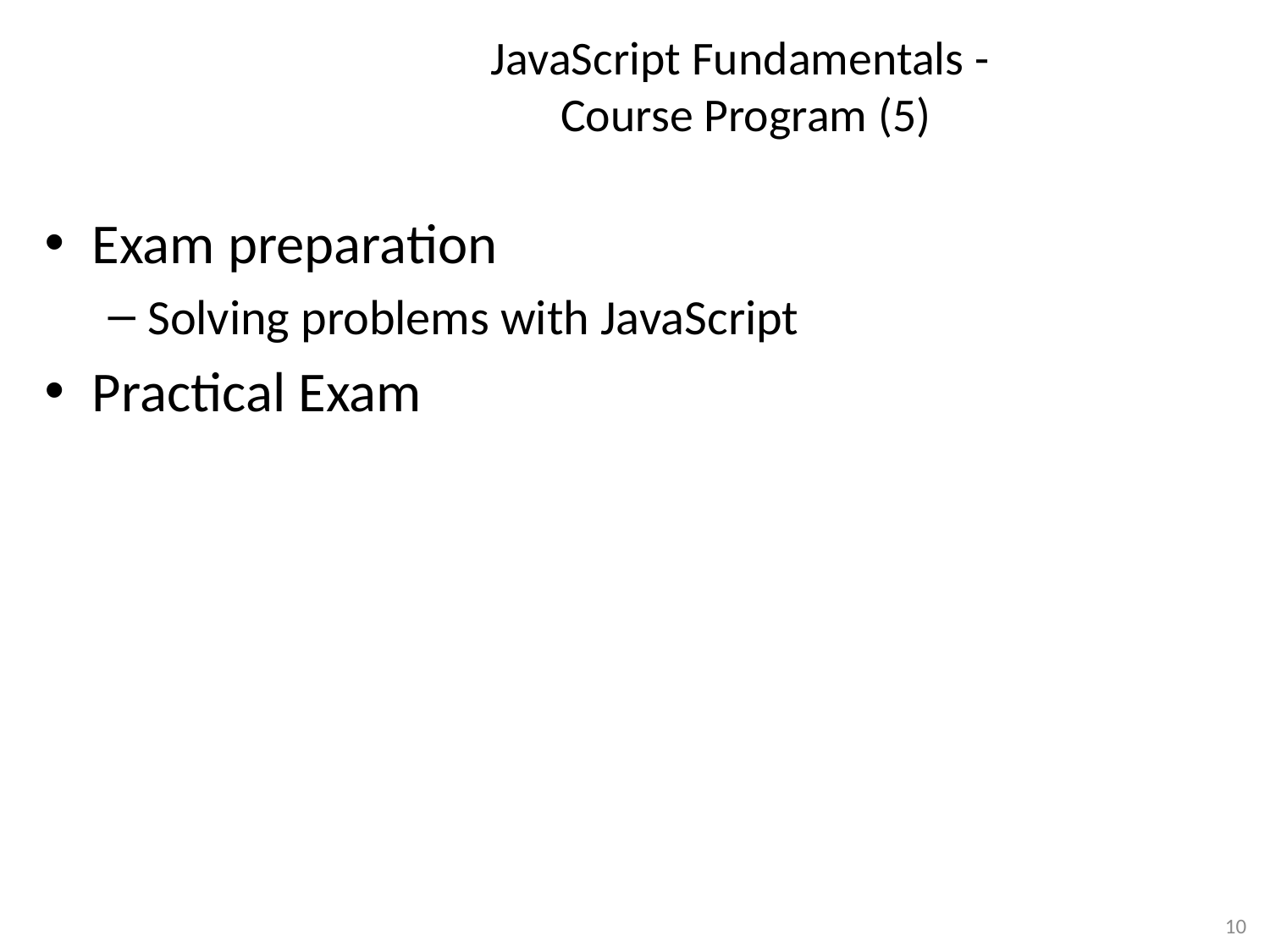

# JavaScript Fundamentals - Course Program (5)
Exam preparation
Solving problems with JavaScript
Practical Exam
10